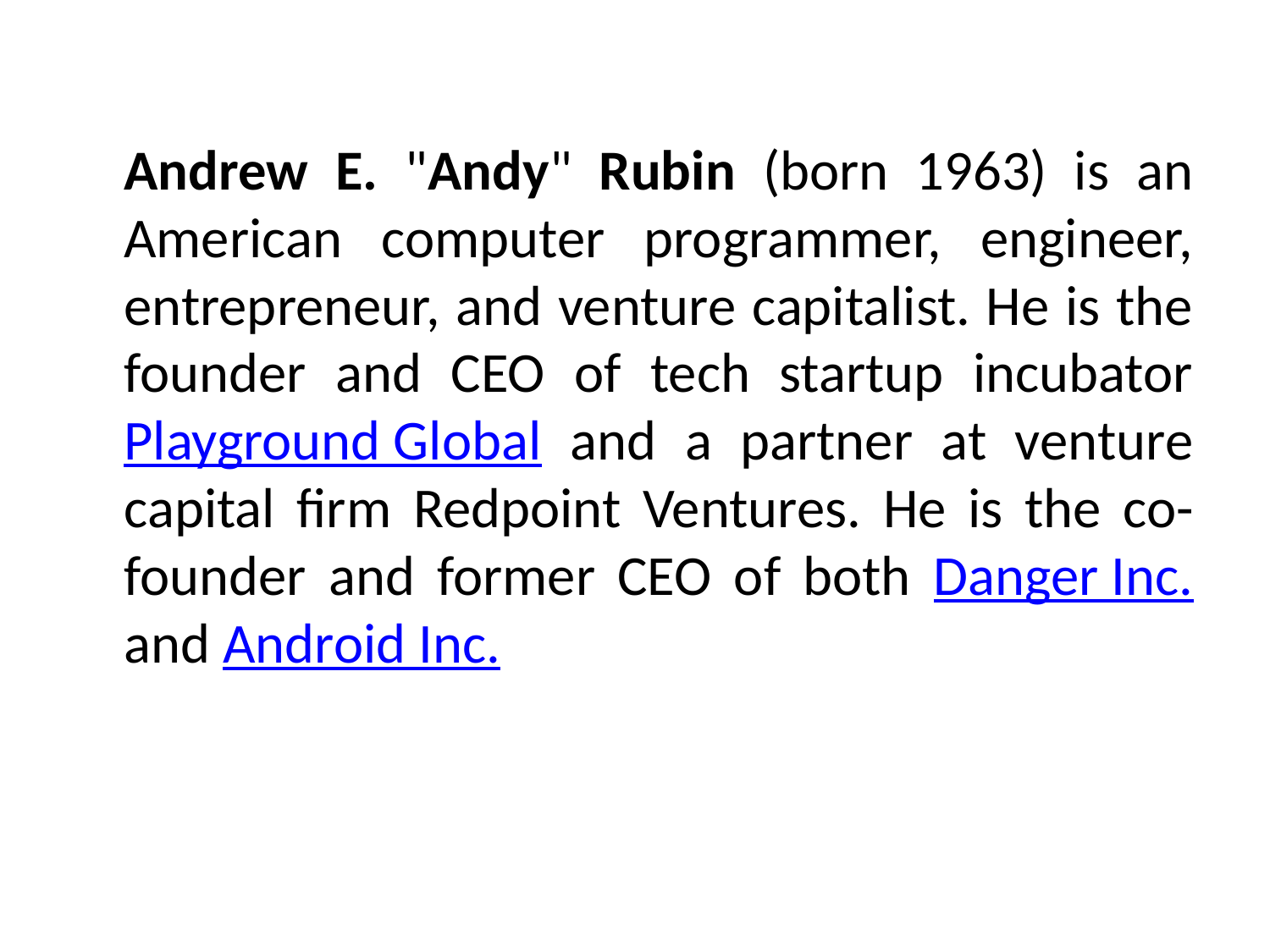

Andrew E. "Andy" Rubin (born 1963) is an American computer programmer, engineer, entrepreneur, and venture capitalist. He is the founder and CEO of tech startup incubator Playground Global and a partner at venture capital firm Redpoint Ventures. He is the co-founder and former CEO of both Danger Inc. and Android Inc.